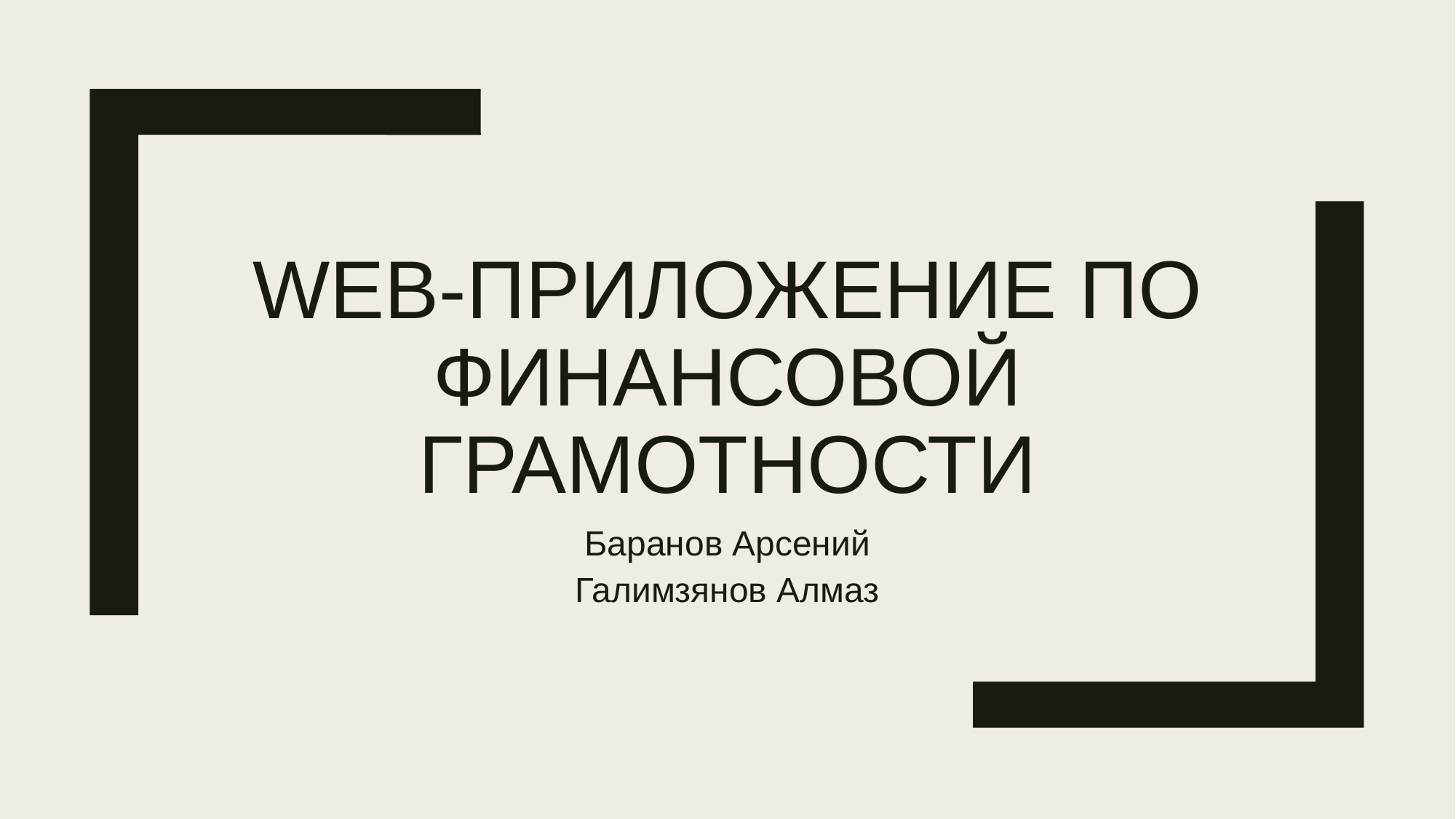

# WEB-приложение по финансовой грамотности
Баранов Арсений
Галимзянов Алмаз